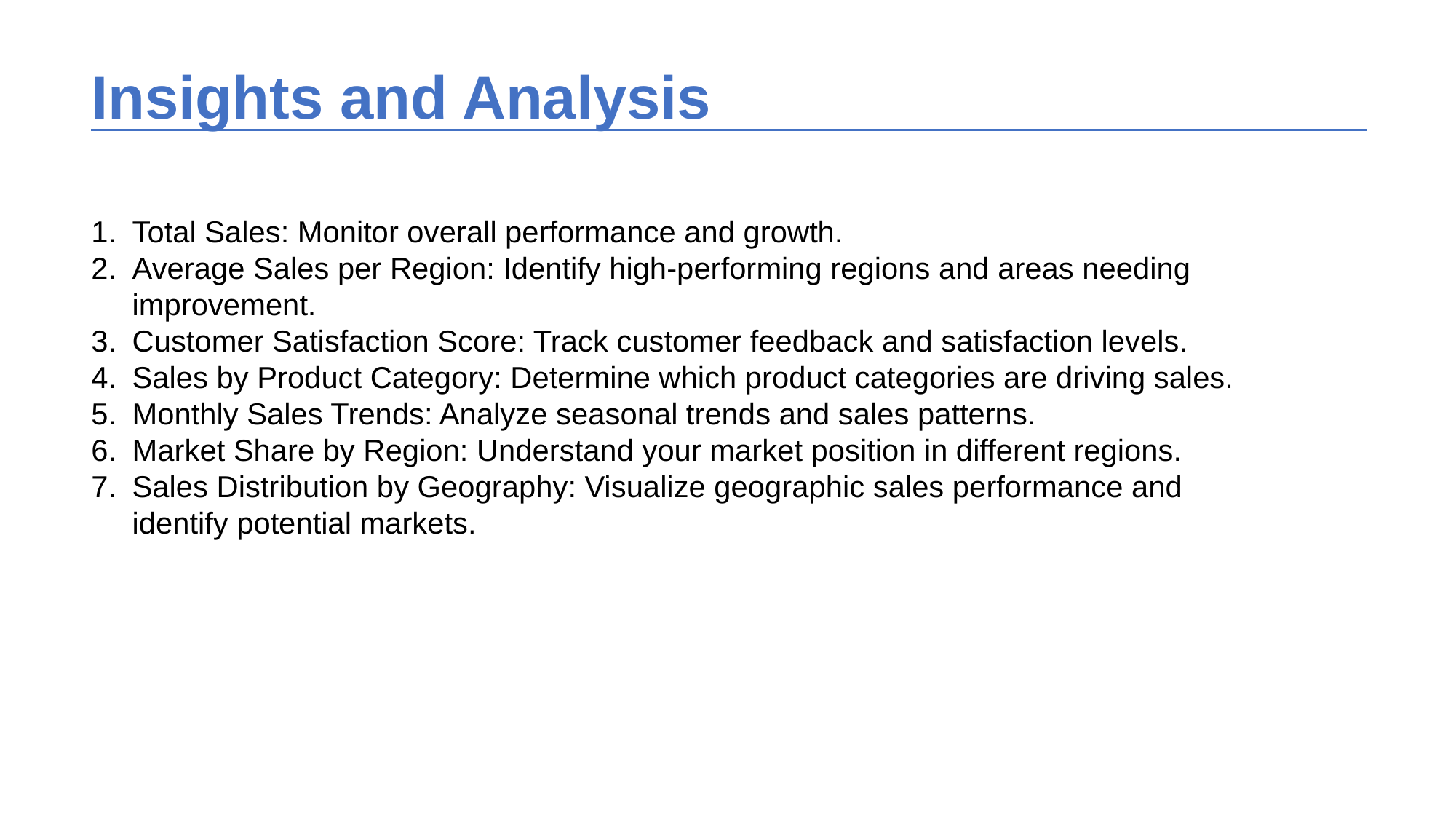

Insights and Analysis
Total Sales: Monitor overall performance and growth.
Average Sales per Region: Identify high-performing regions and areas needing improvement.
Customer Satisfaction Score: Track customer feedback and satisfaction levels.
Sales by Product Category: Determine which product categories are driving sales.
Monthly Sales Trends: Analyze seasonal trends and sales patterns.
Market Share by Region: Understand your market position in different regions.
Sales Distribution by Geography: Visualize geographic sales performance and identify potential markets.